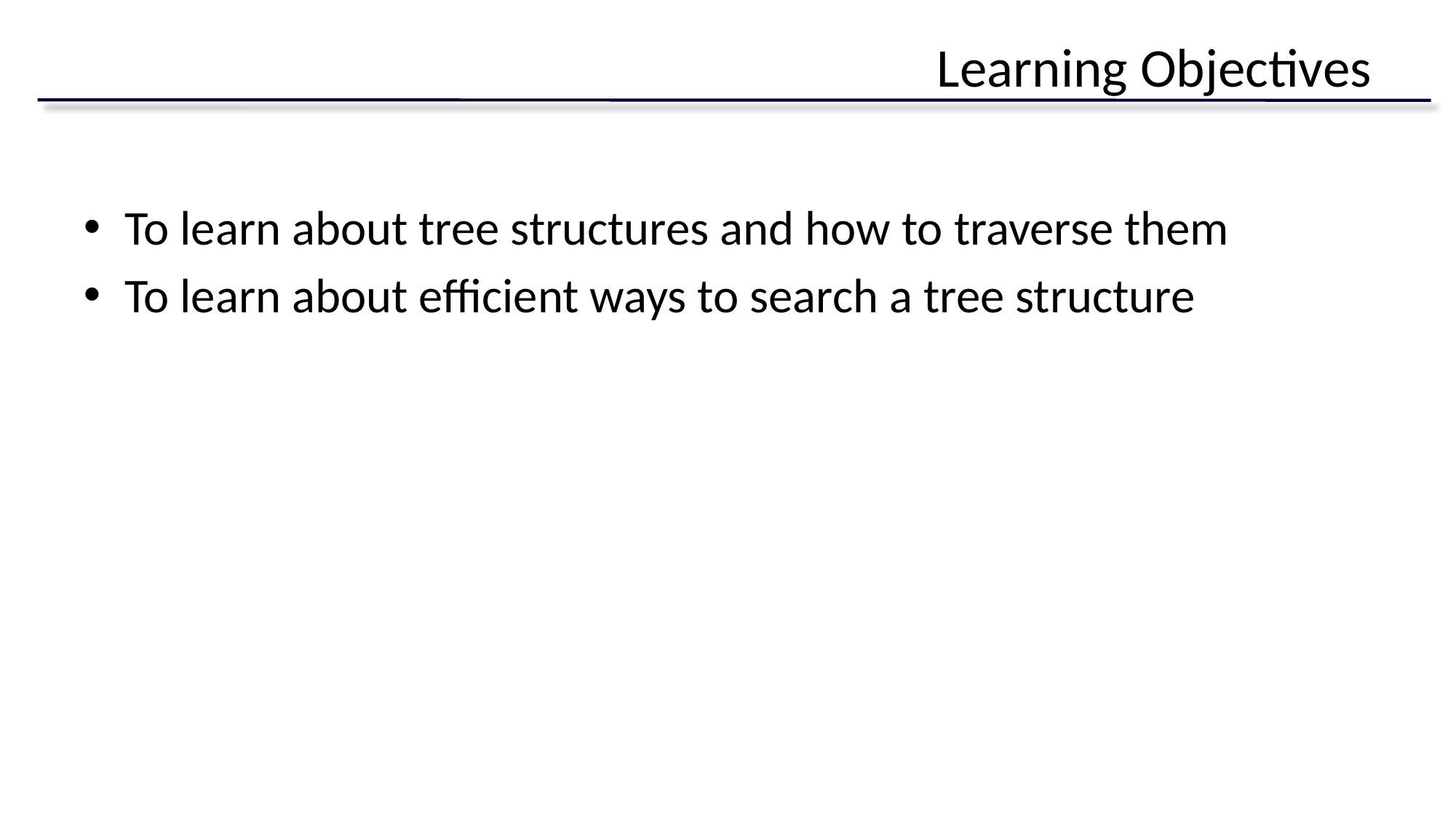

# Learning Objectives
To learn about tree structures and how to traverse them
To learn about efficient ways to search a tree structure